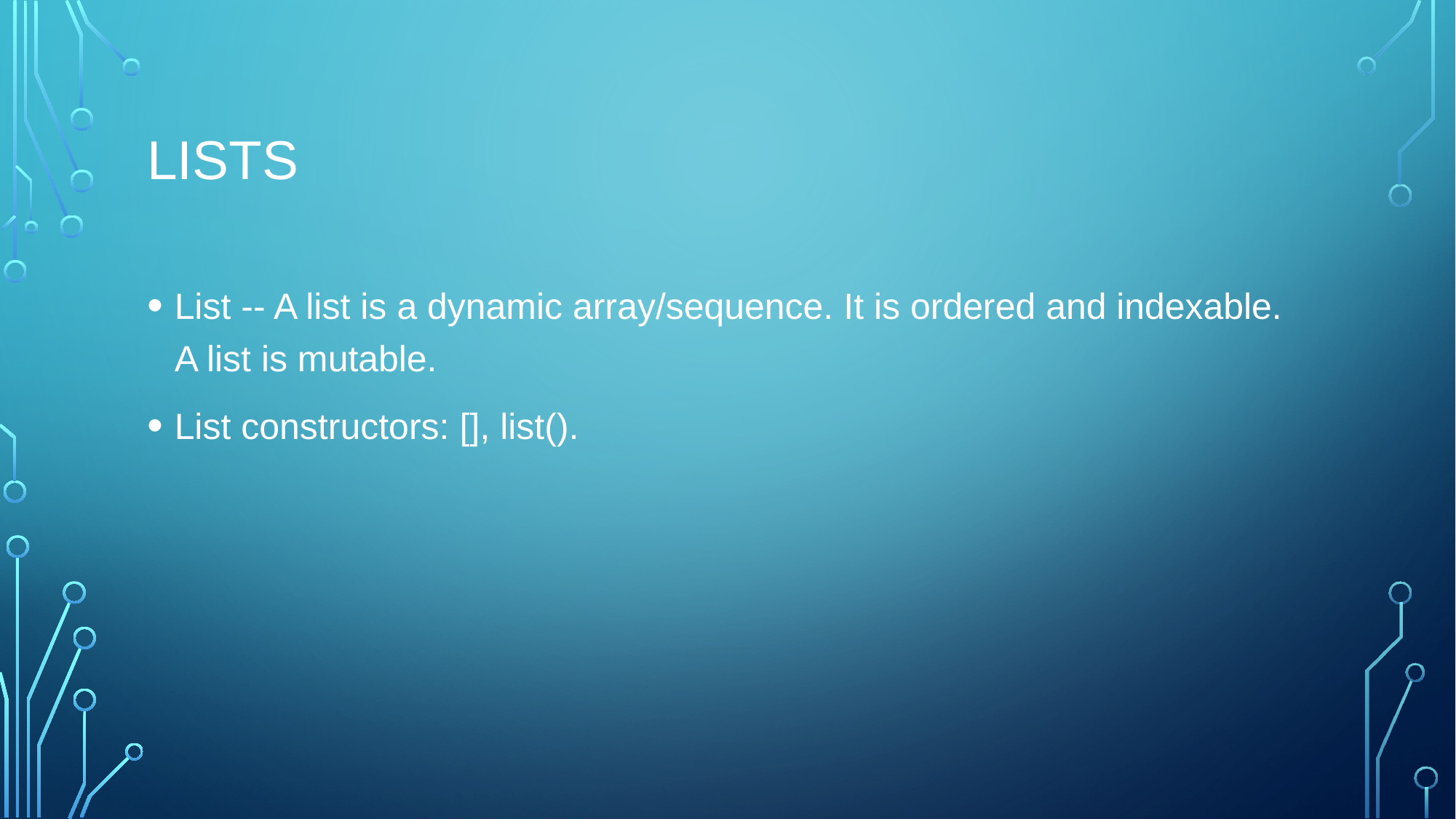

# Lists
List -- A list is a dynamic array/sequence. It is ordered and indexable. A list is mutable.
List constructors: [], list().